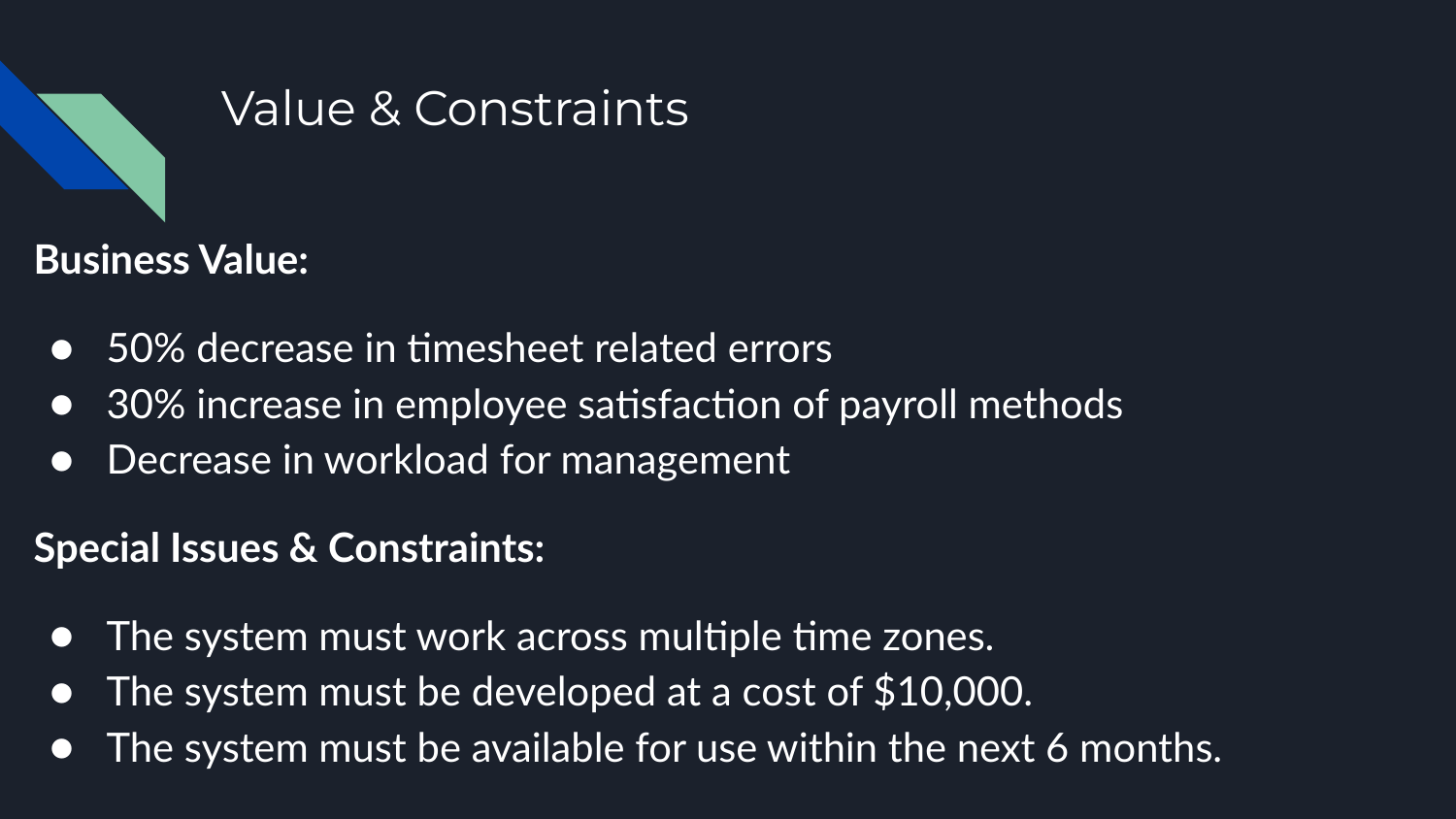

# Value & Constraints
Business Value:
50% decrease in timesheet related errors
30% increase in employee satisfaction of payroll methods
Decrease in workload for management
Special Issues & Constraints:
The system must work across multiple time zones.
The system must be developed at a cost of $10,000.
The system must be available for use within the next 6 months.